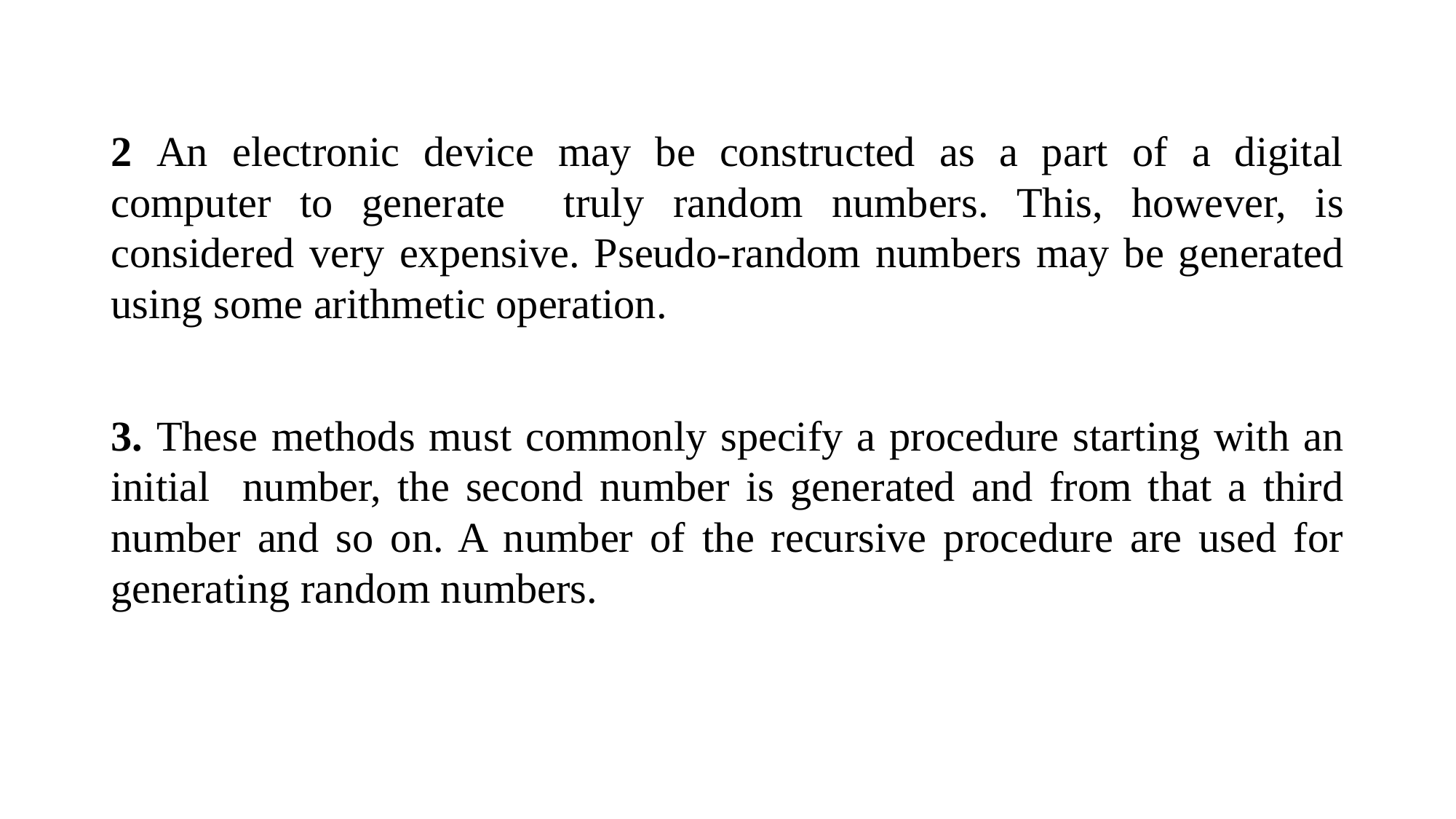

2 An electronic device may be constructed as a part of a digital computer to generate  truly random numbers. This, however, is considered very expensive. Pseudo-random numbers may be generated using some arithmetic operation.

3. These methods must commonly specify a procedure starting with an initial  number, the second number is generated and from that a third number and so on. A number of the recursive procedure are used for generating random numbers.